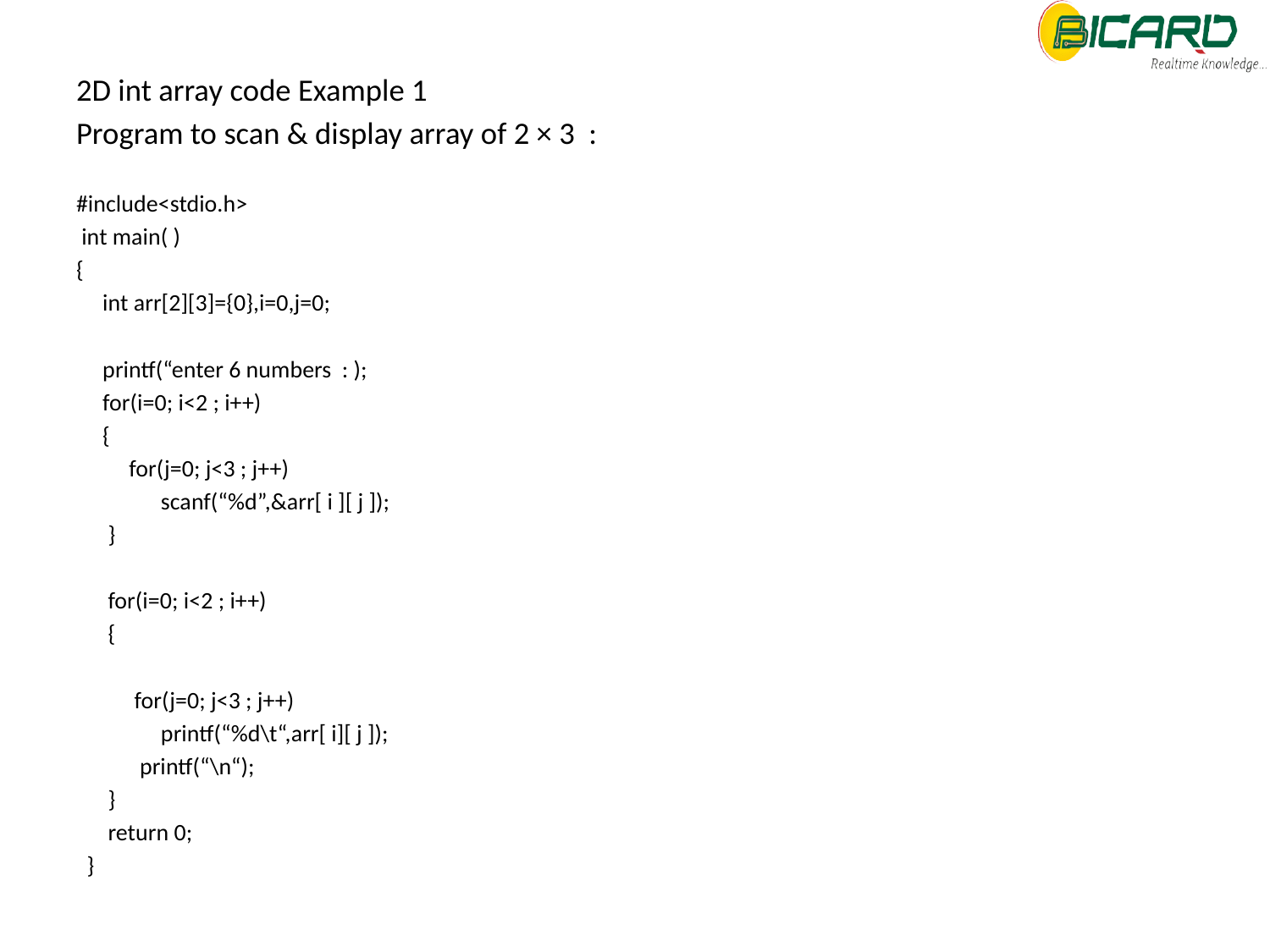

2D int array code Example 1
Program to scan & display array of 2 × 3  :

#include<stdio.h>
 int main( )
{
     int arr[2][3]={0},i=0,j=0;

     printf(“enter 6 numbers  : );
     for(i=0; i<2 ; i++)
     {
          for(j=0; j<3 ; j++)
                scanf(“%d”,&arr[ i ][ j ]);
      }

      for(i=0; i<2 ; i++)
      {

           for(j=0; j<3 ; j++)
                printf(“%d\t“,arr[ i][ j ]);
            printf(“\n“);
      }
      return 0;
  }